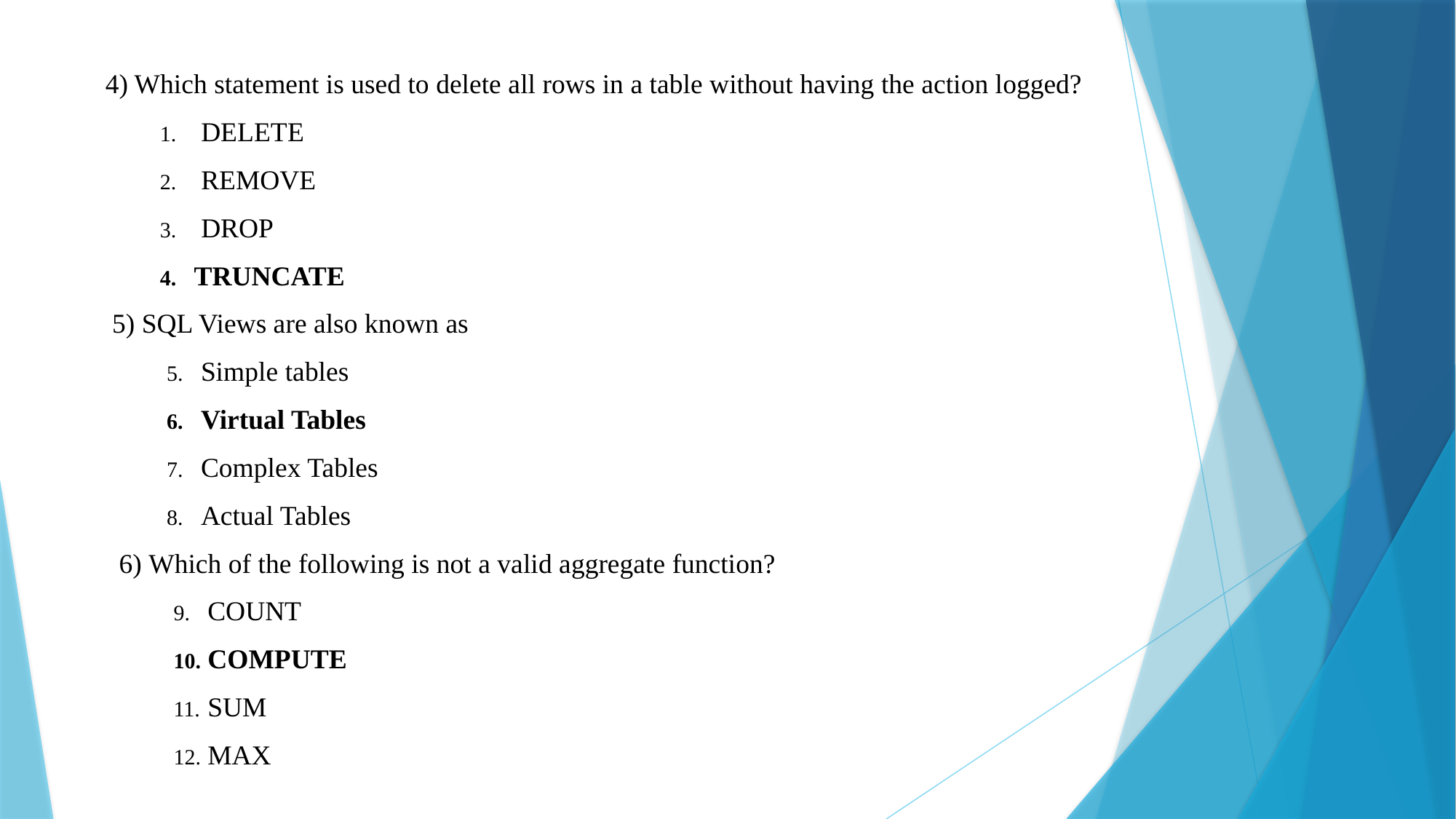

4) Which statement is used to delete all rows in a table without having the action logged?
 DELETE
 REMOVE
 DROP
TRUNCATE
5) SQL Views are also known as
Simple tables
Virtual Tables
Complex Tables
Actual Tables
6) Which of the following is not a valid aggregate function?
COUNT
COMPUTE
SUM
MAX